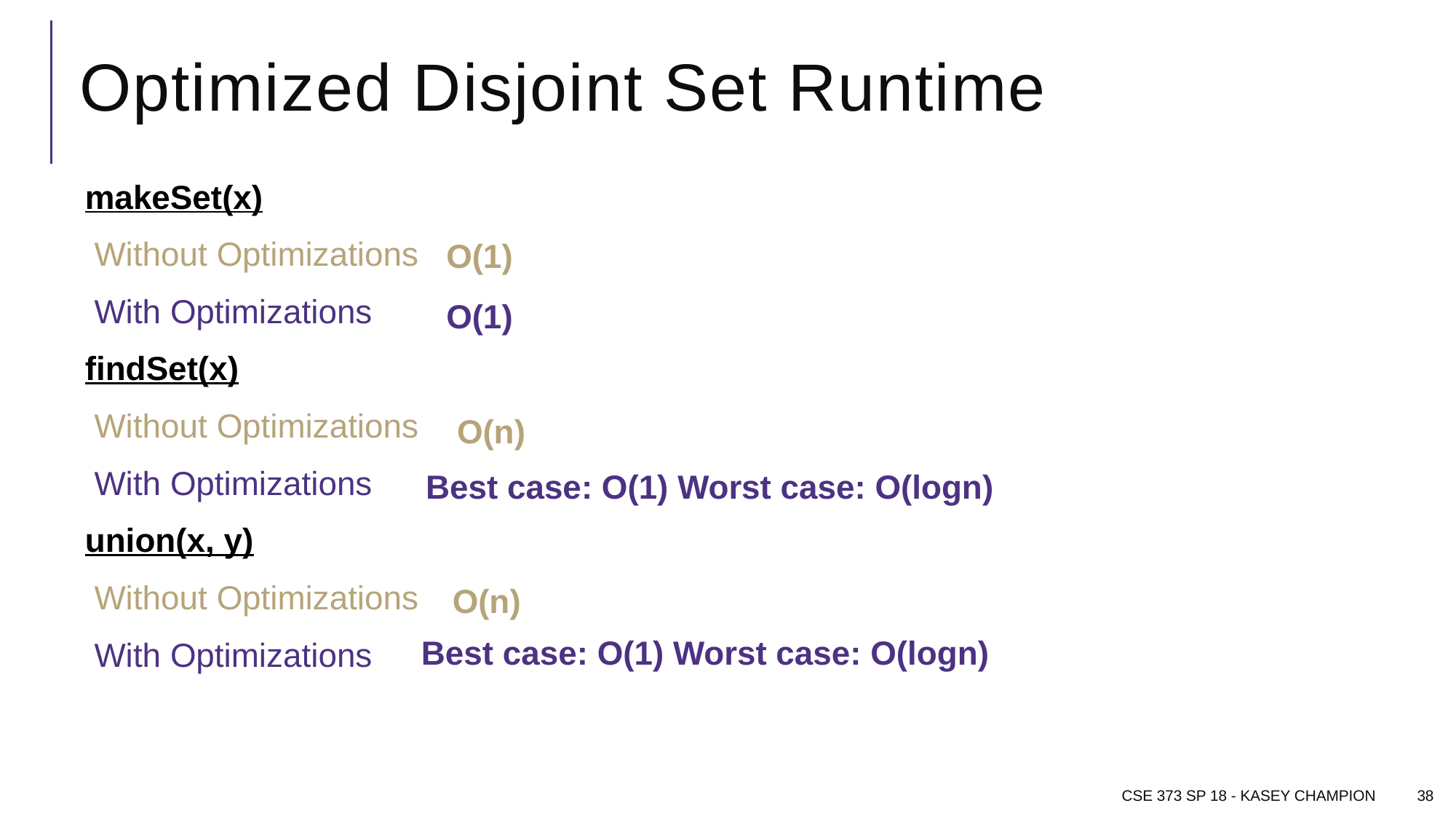

# Optimized Disjoint Set Runtime
makeSet(x)
 Without Optimizations
 With Optimizations
findSet(x)
 Without Optimizations
 With Optimizations
union(x, y)
 Without Optimizations
 With Optimizations
O(1)
O(1)
O(n)
Best case: O(1) Worst case: O(logn)
O(n)
Best case: O(1) Worst case: O(logn)
CSE 373 SP 18 - Kasey Champion
38